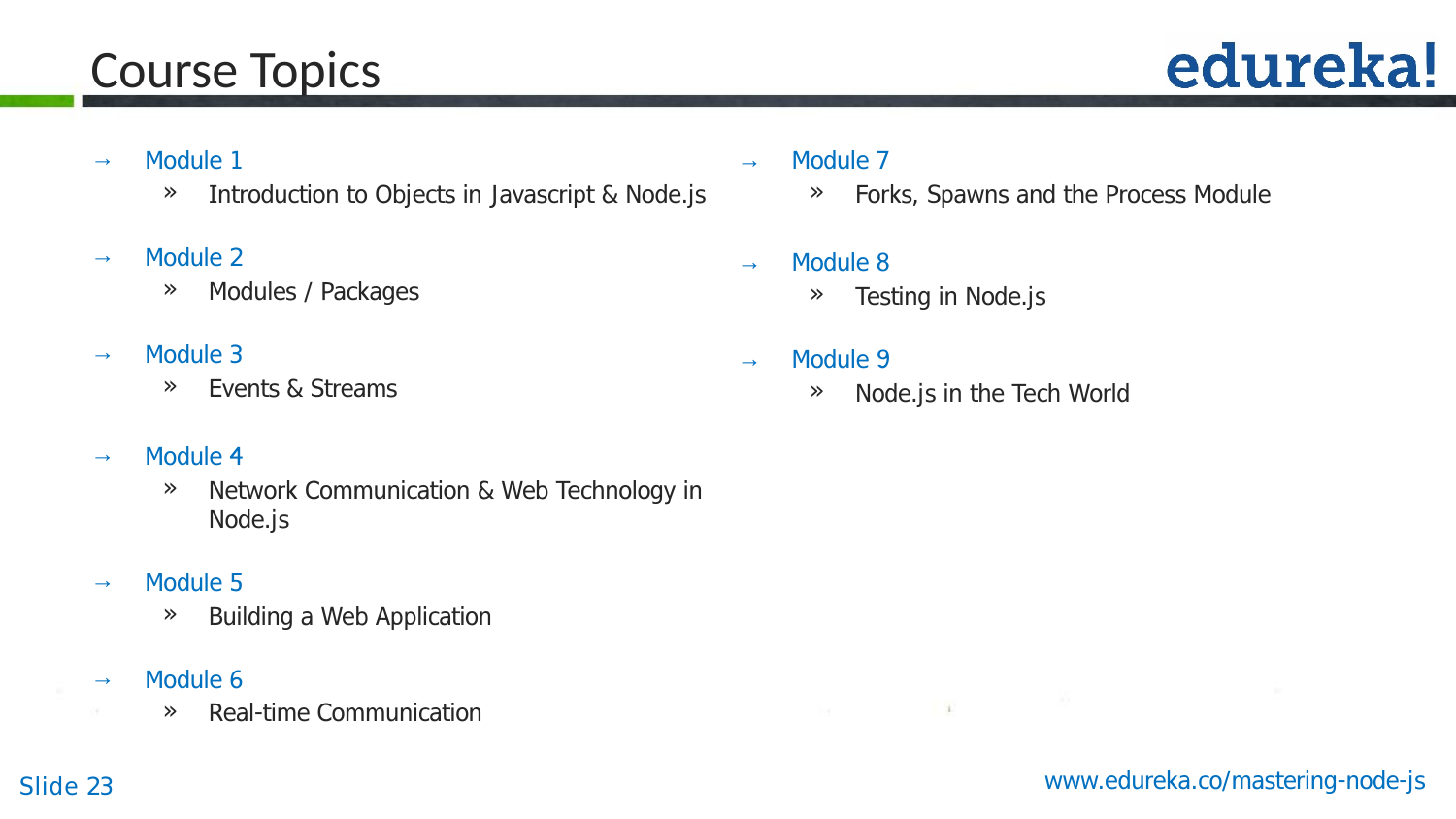

# Course Topics
Module 1
Introduction to Objects in Javascript & Node.js
Module 2
Modules / Packages
Module 3
Events & Streams

Module 4
Network Communication & Web Technology in Node.js
Module 5
Building a Web Application
Module 6
Real-time Communication

Module 7
Forks, Spawns and the Process Module

Module 8
Testing in Node.js

Module 9
Node.js in the Tech World